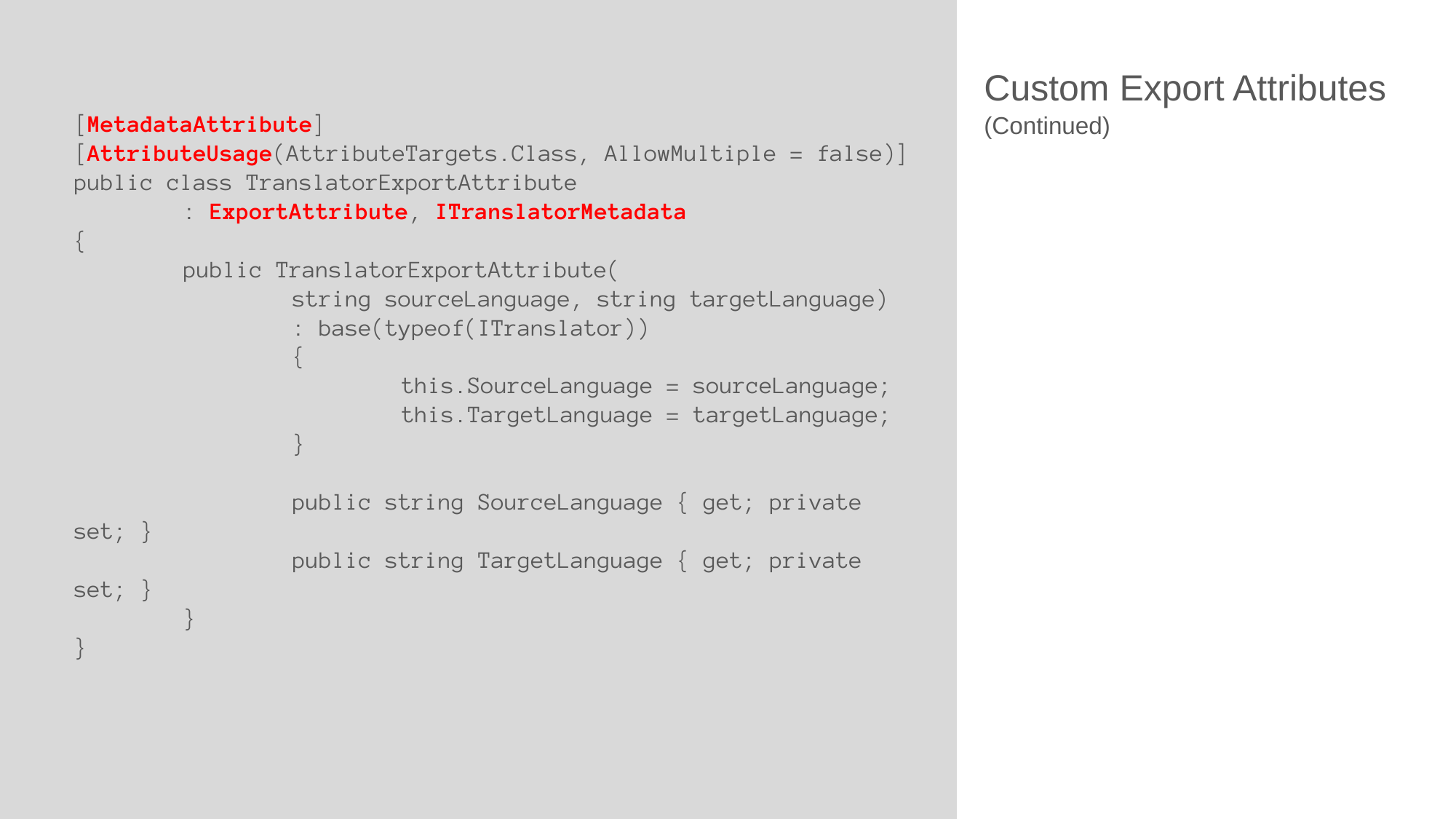

# Custom Export Attributes
[MetadataAttribute]
[AttributeUsage(AttributeTargets.Class, AllowMultiple = false)]
public class TranslatorExportAttribute
	: ExportAttribute, ITranslatorMetadata
{
	public TranslatorExportAttribute(
		string sourceLanguage, string targetLanguage)
		: base(typeof(ITranslator))
		{
			this.SourceLanguage = sourceLanguage;
			this.TargetLanguage = targetLanguage;
		}
		public string SourceLanguage { get; private set; }
		public string TargetLanguage { get; private set; }
	}
}

(Continued)